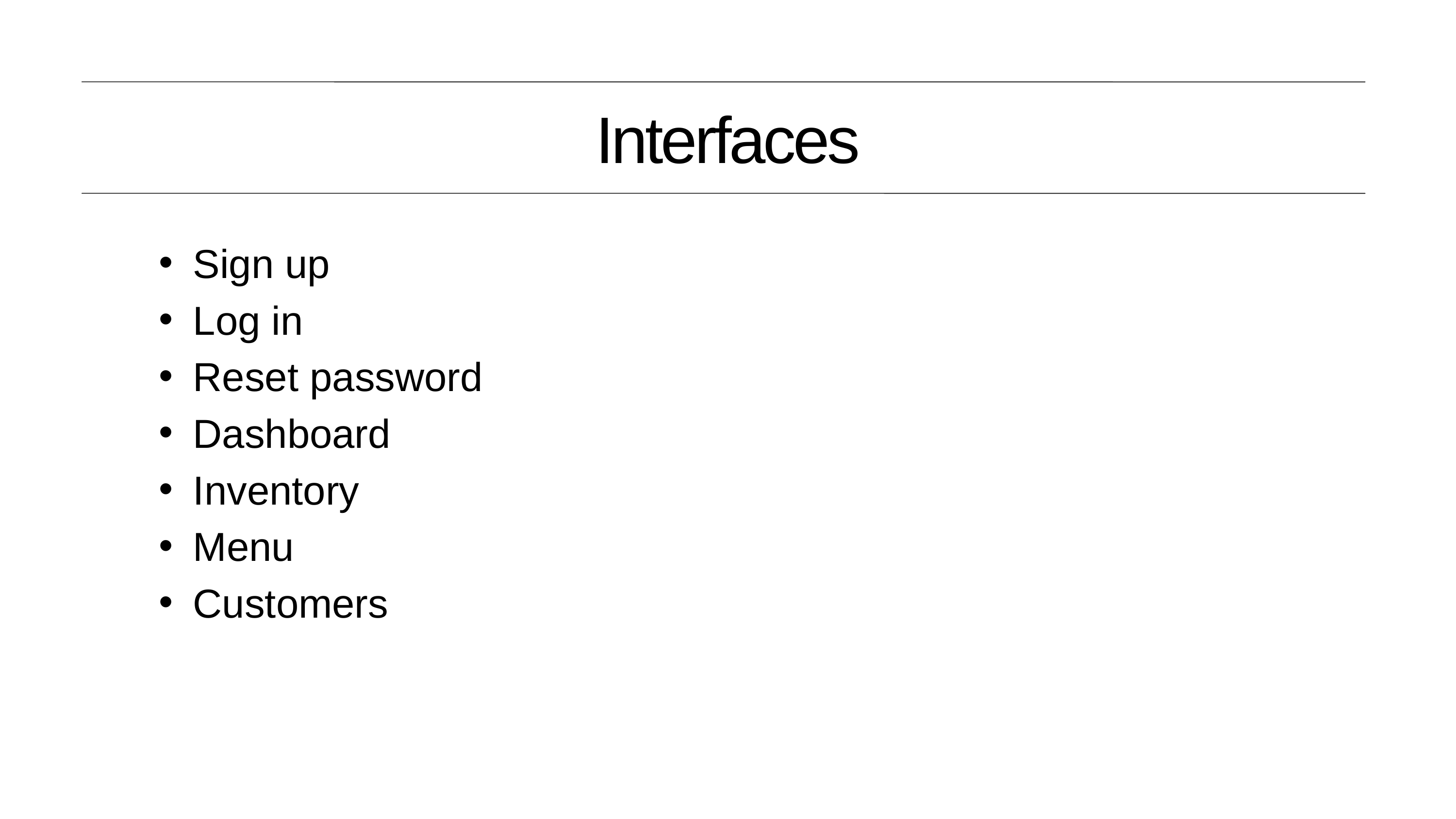

Interfaces

Sign up
Log in
Reset password
Dashboard
Inventory
Menu
Customers